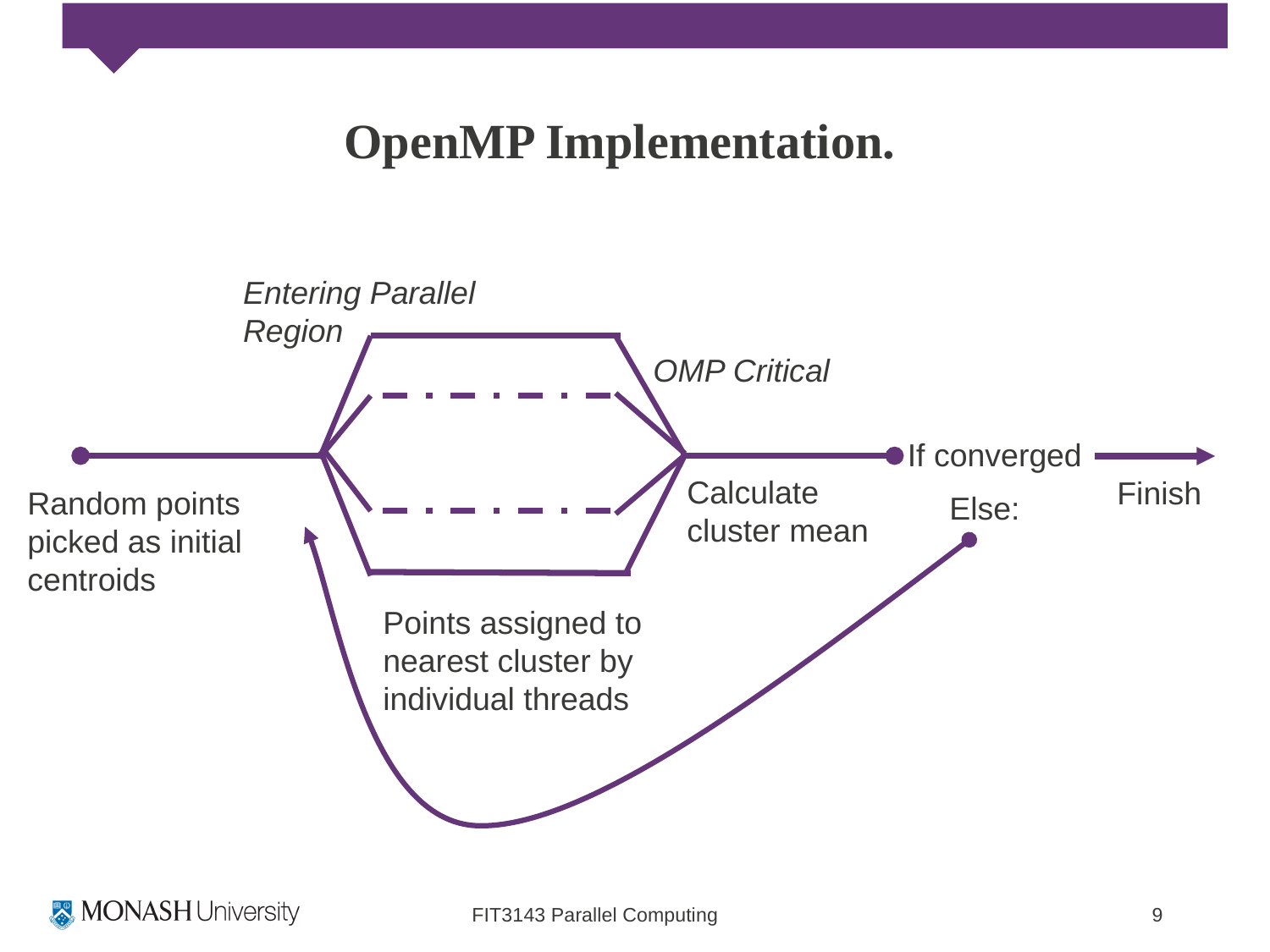

OpenMP Implementation.

Entering Parallel Region
OMP Critical
If converged
Calculate cluster mean
Finish
Random points picked as initial centroids
Else:

Points assigned to nearest cluster by individual threads